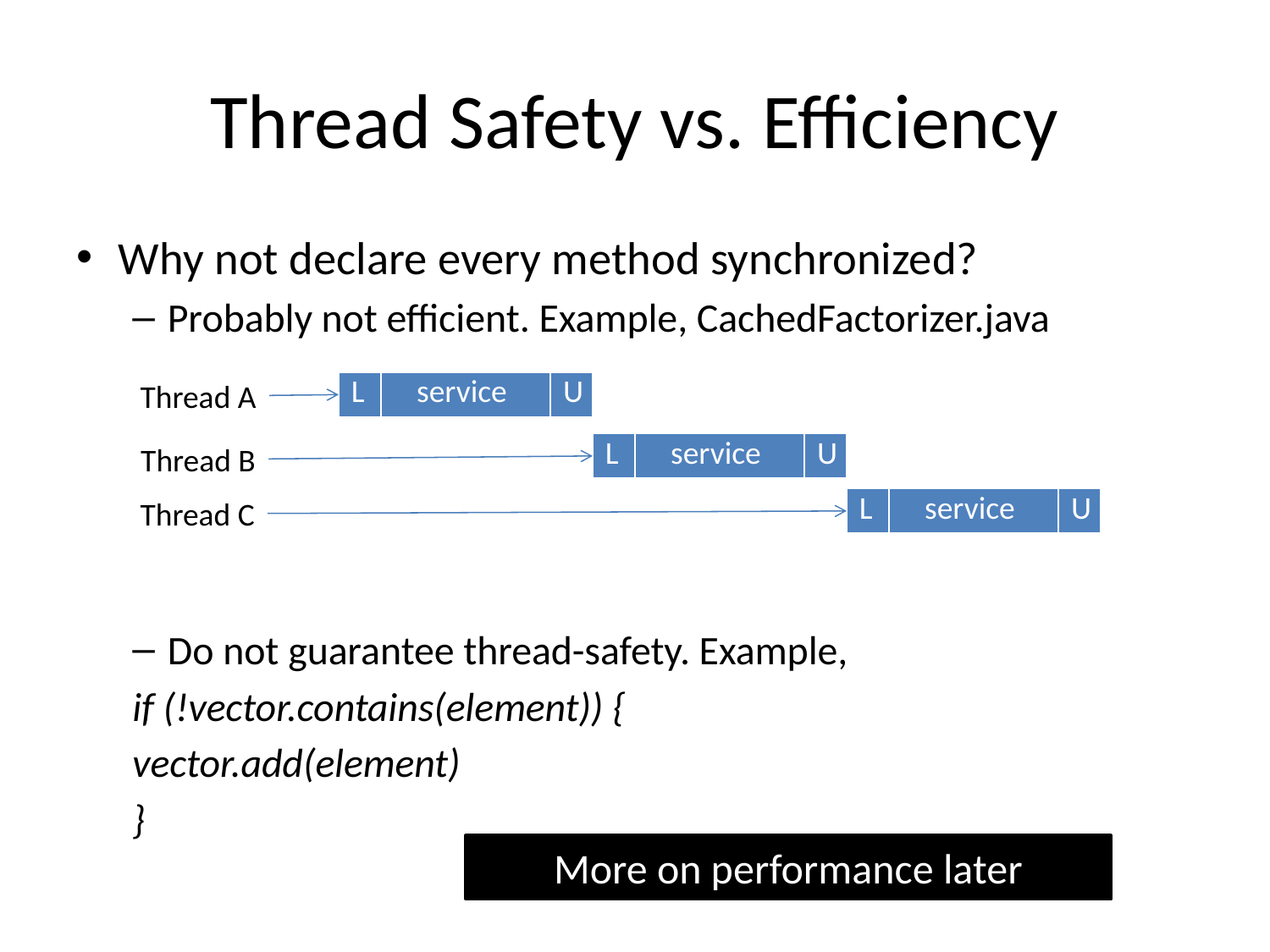

# Thread Safety vs. Efficiency
Why not declare every method synchronized?
Probably not efficient. Example, CachedFactorizer.java

Do not guarantee thread-safety. Example,
		if (!vector.contains(element)) {
			vector.add(element)
		}
Thread A
| L | service | U |
| --- | --- | --- |
Thread B
| L | service | U |
| --- | --- | --- |
Thread C
| L | service | U |
| --- | --- | --- |
More on performance later